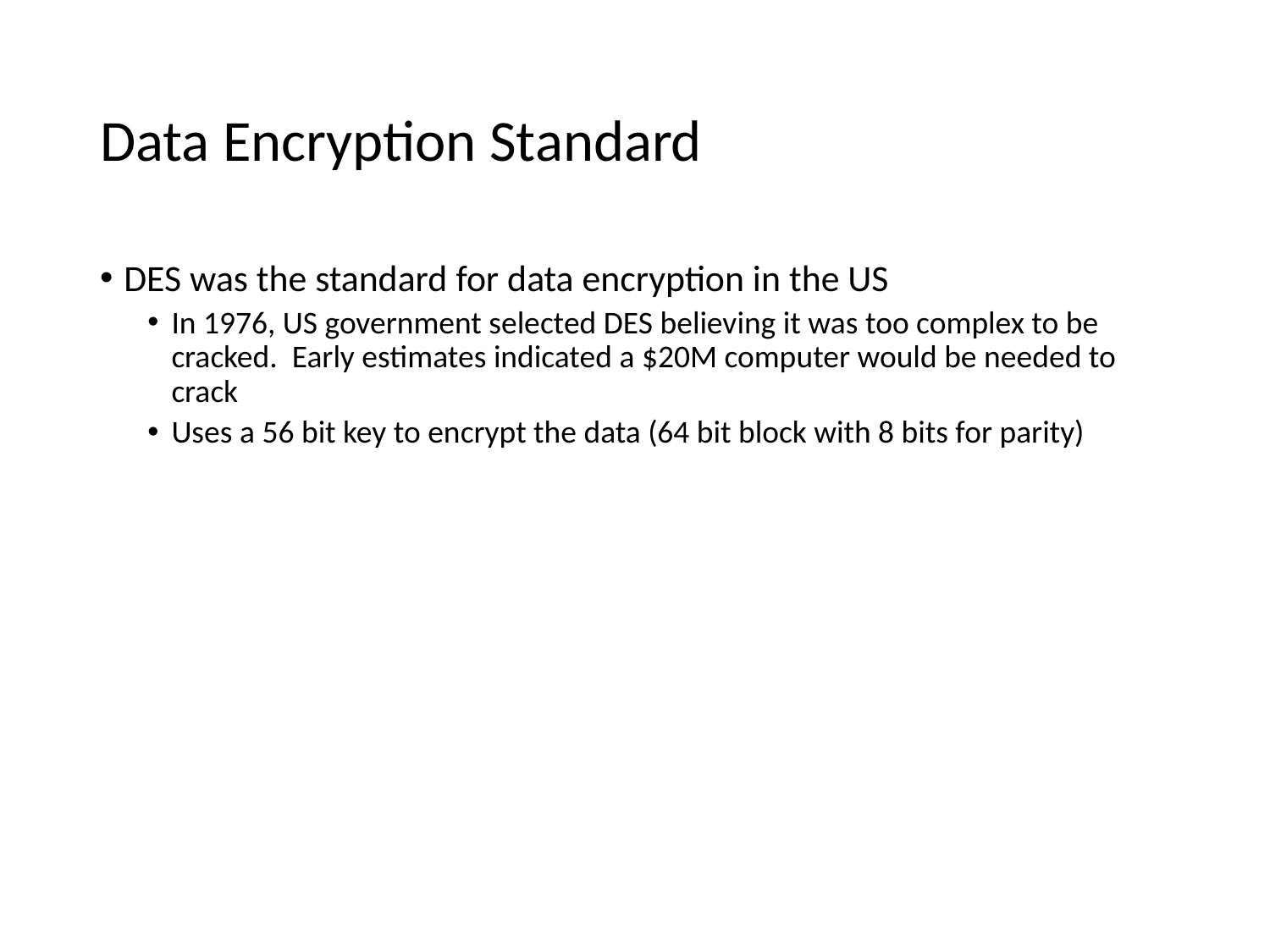

# Data Encryption Standard
DES was the standard for data encryption in the US
In 1976, US government selected DES believing it was too complex to be cracked.  Early estimates indicated a $20M computer would be needed to crack
Uses a 56 bit key to encrypt the data (64 bit block with 8 bits for parity)